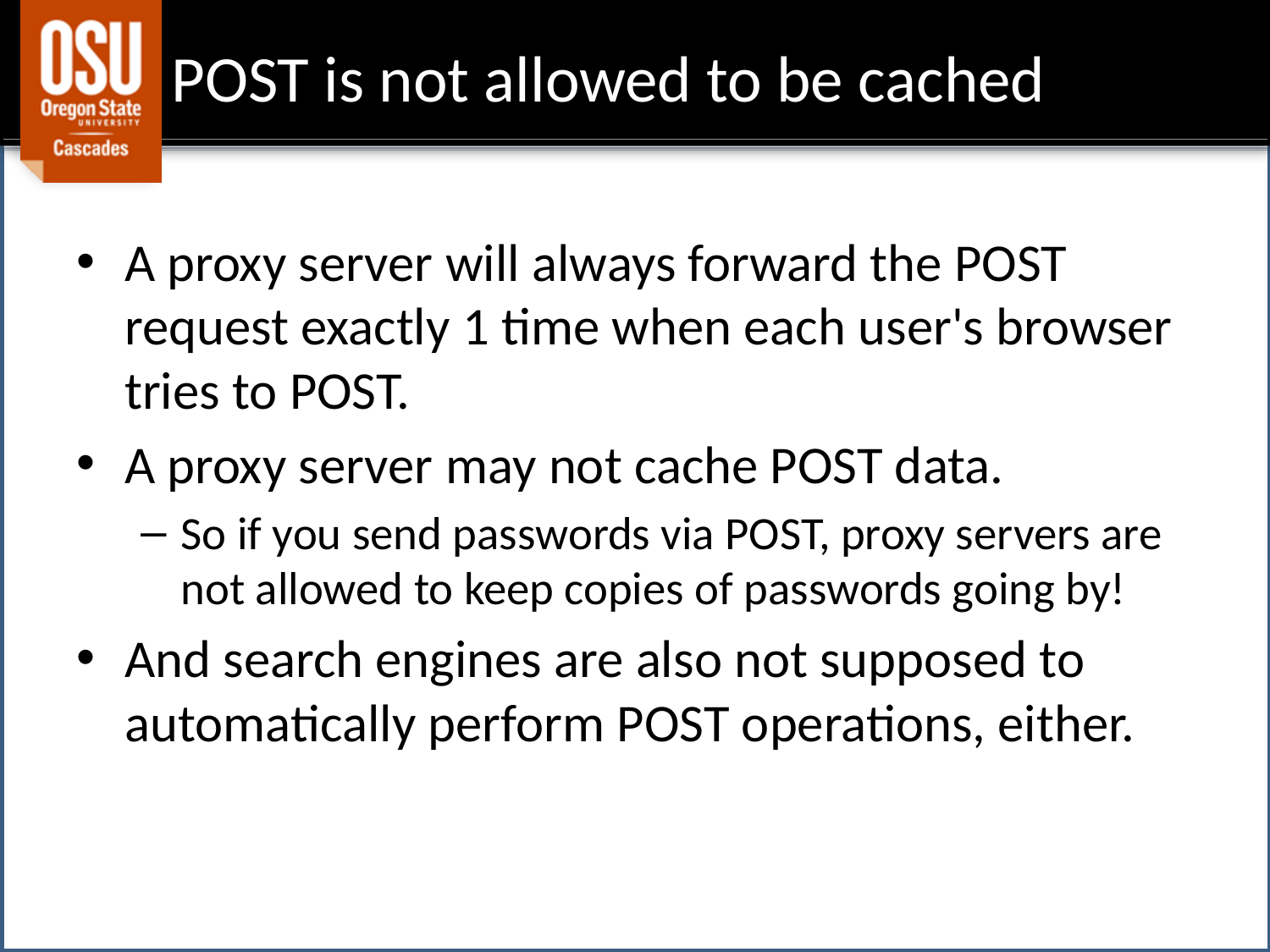

# POST is not allowed to be cached
A proxy server will always forward the POST request exactly 1 time when each user's browser tries to POST.
A proxy server may not cache POST data.
So if you send passwords via POST, proxy servers are not allowed to keep copies of passwords going by!
And search engines are also not supposed to automatically perform POST operations, either.